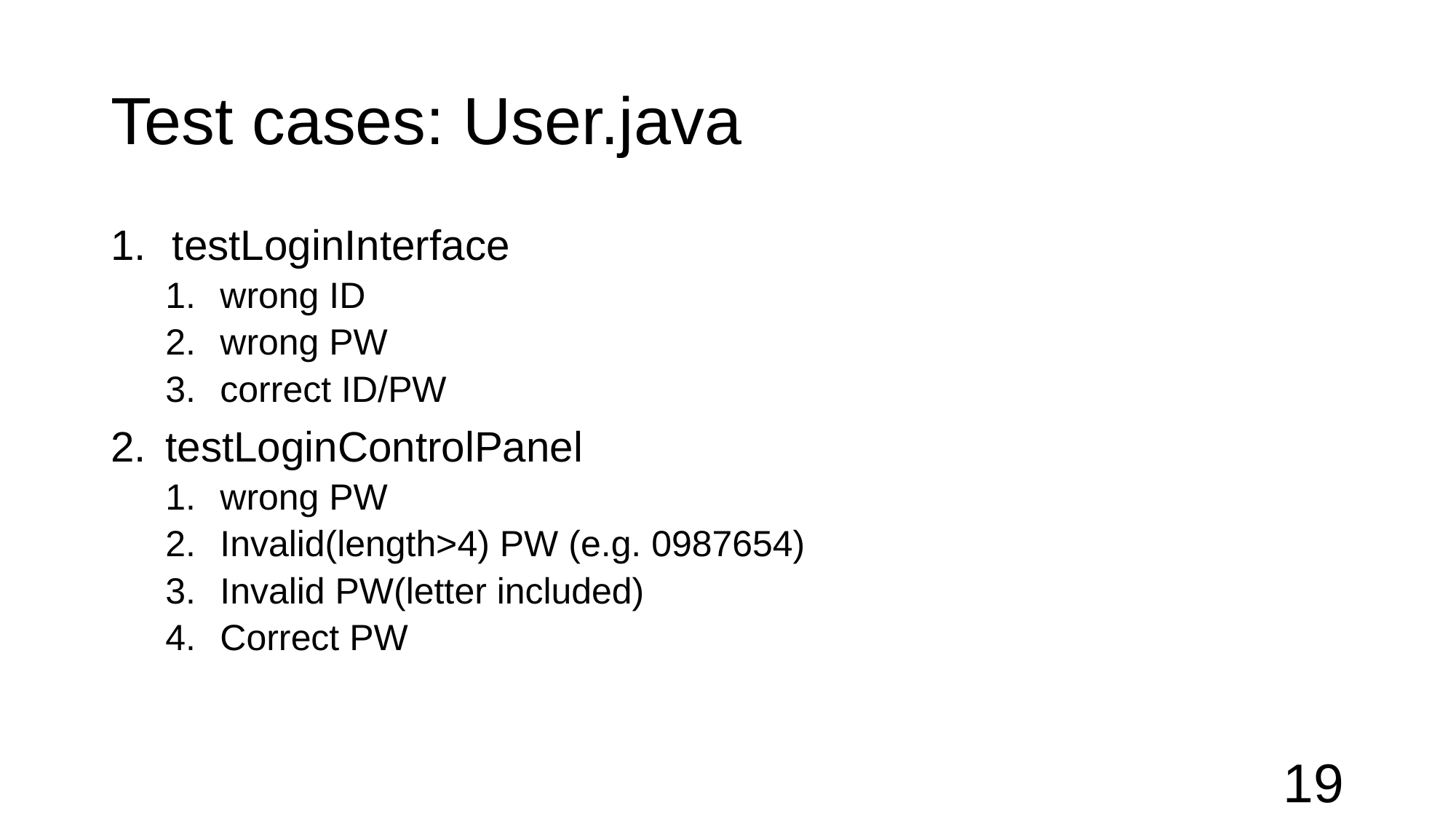

# Test cases: User.java
testLoginInterface
wrong ID
wrong PW
correct ID/PW
testLoginControlPanel
wrong PW
Invalid(length>4) PW (e.g. 0987654)
Invalid PW(letter included)
Correct PW
19